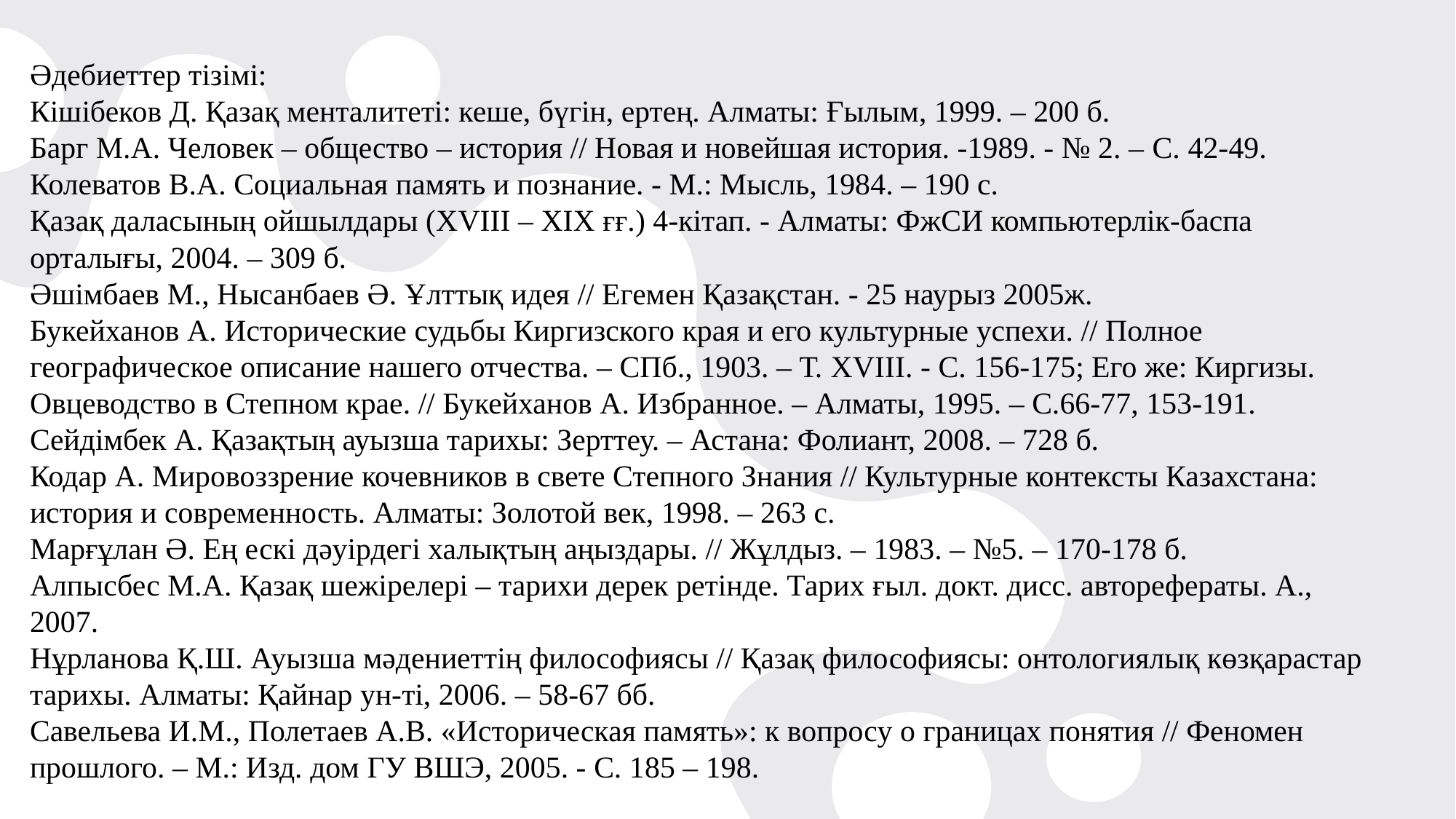

Әдебиеттер тізімі:
Кішібеков Д. Қазақ менталитеті: кеше, бүгін, ертең. Алматы: Ғылым, 1999. – 200 б.
Барг М.А. Человек – общество – история // Новая и новейшая история. -1989. - № 2. – С. 42-49.
Колеватов В.А. Социальная память и познание. - М.: Мысль, 1984. – 190 с.
Қазақ даласының ойшылдары (XVIII – XIX ғғ.) 4-кітап. - Алматы: ФжСИ компьютерлік-баспа орталығы, 2004. – 309 б.
Әшімбаев М., Нысанбаев Ә. Ұлттық идея // Егемен Қазақстан. - 25 наурыз 2005ж.
Букейханов А. Исторические судьбы Киргизского края и его культурные успехи. // Полное географическое описание нашего отчества. – СПб., 1903. – Т. XVIII. - С. 156-175; Его же: Киргизы. Овцеводство в Степном крае. // Букейханов А. Избранное. – Алматы, 1995. – С.66-77, 153-191.
Сейдімбек А. Қазақтың ауызша тарихы: Зерттеу. – Астана: Фолиант, 2008. – 728 б.
Кодар А. Мировоззрение кочевников в свете Степного Знания // Культурные контексты Казахстана: история и современность. Алматы: Золотой век, 1998. – 263 с.
Марғұлан Ә. Ең ескі дәуірдегі халықтың аңыздары. // Жұлдыз. – 1983. – №5. – 170-178 б.
Алпысбес М.А. Қазақ шежірелері – тарихи дерек ретінде. Тарих ғыл. докт. дисс. авторефераты. А., 2007.
Нұрланова Қ.Ш. Ауызша мәдениеттің философиясы // Қазақ философиясы: онтологиялық көзқарастар тарихы. Алматы: Қайнар ун-ті, 2006. – 58-67 бб.
Савельева И.М., Полетаев А.В. «Историческая память»: к вопросу о границах понятия // Феномен прошлого. – М.: Изд. дом ГУ ВШЭ, 2005. - С. 185 – 198.